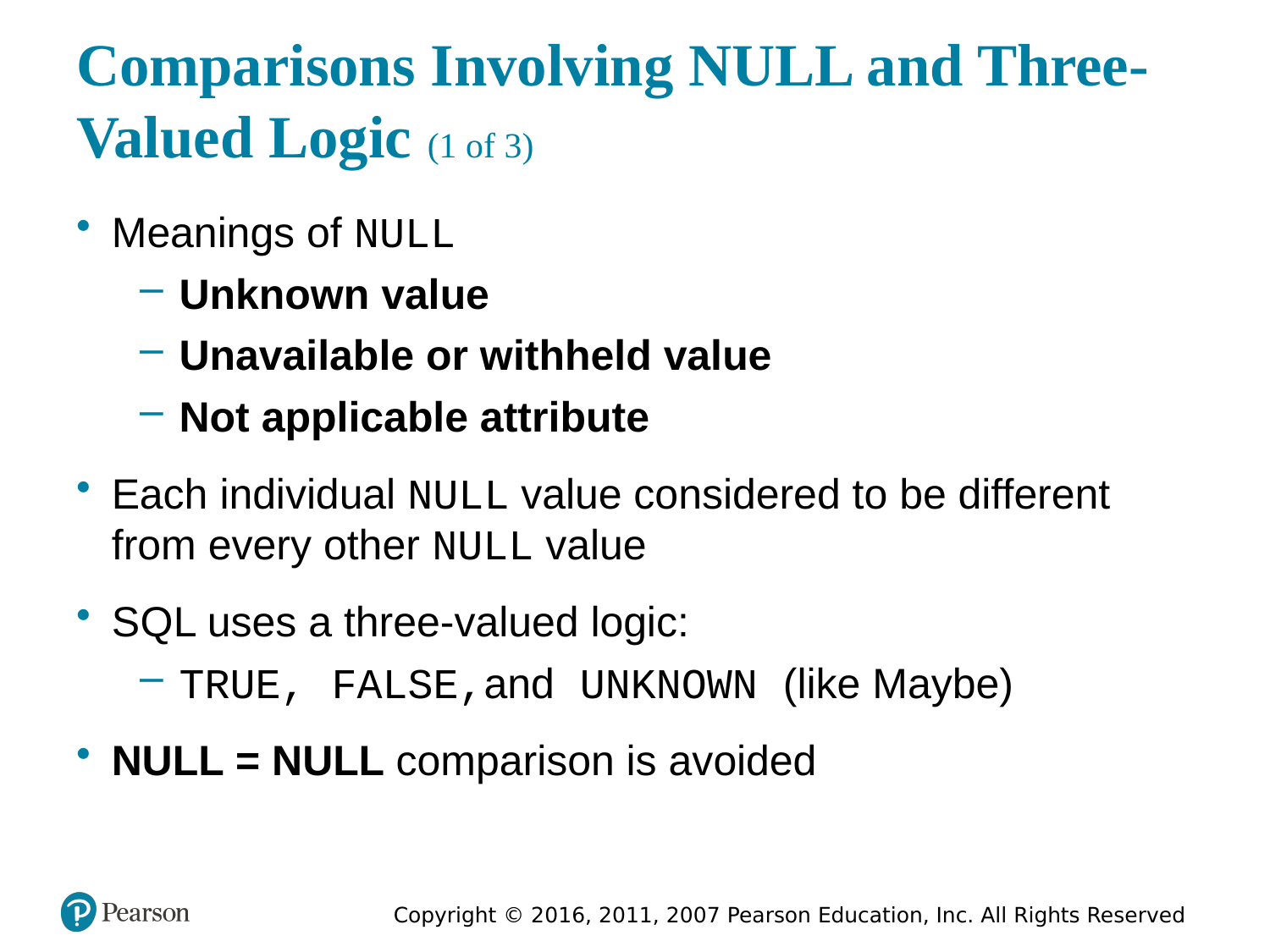

# Comparisons Involving NULL and Three-Valued Logic (1 of 3)
Meanings of NULL
Unknown value
Unavailable or withheld value
Not applicable attribute
Each individual NULL value considered to be different from every other NULL value
S Q L uses a three-valued logic:
TRUE, FALSE,and UNKNOWN (like Maybe)
NULL = NULL comparison is avoided